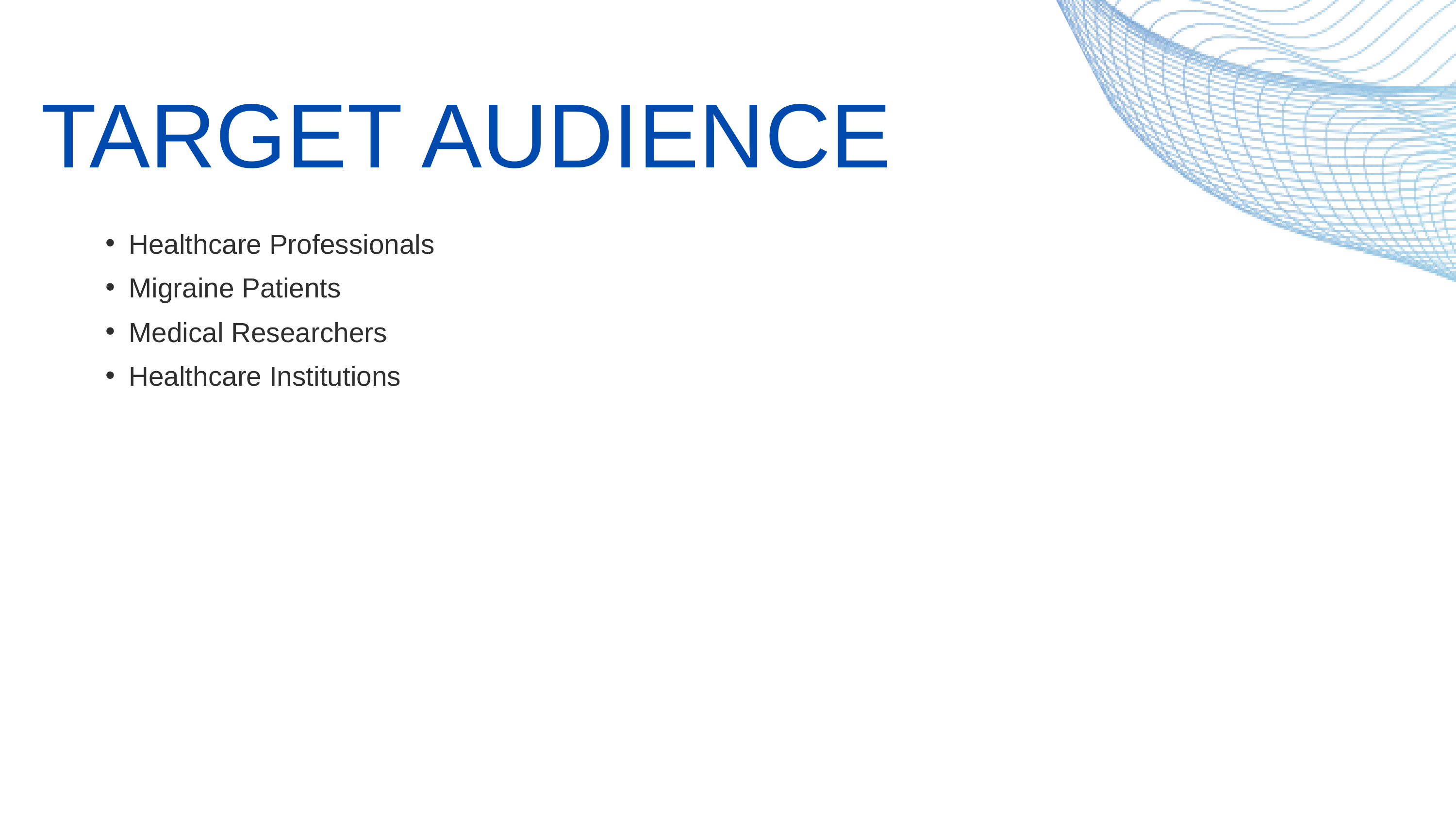

TARGET AUDIENCE
Healthcare Professionals
Migraine Patients
Medical Researchers
Healthcare Institutions